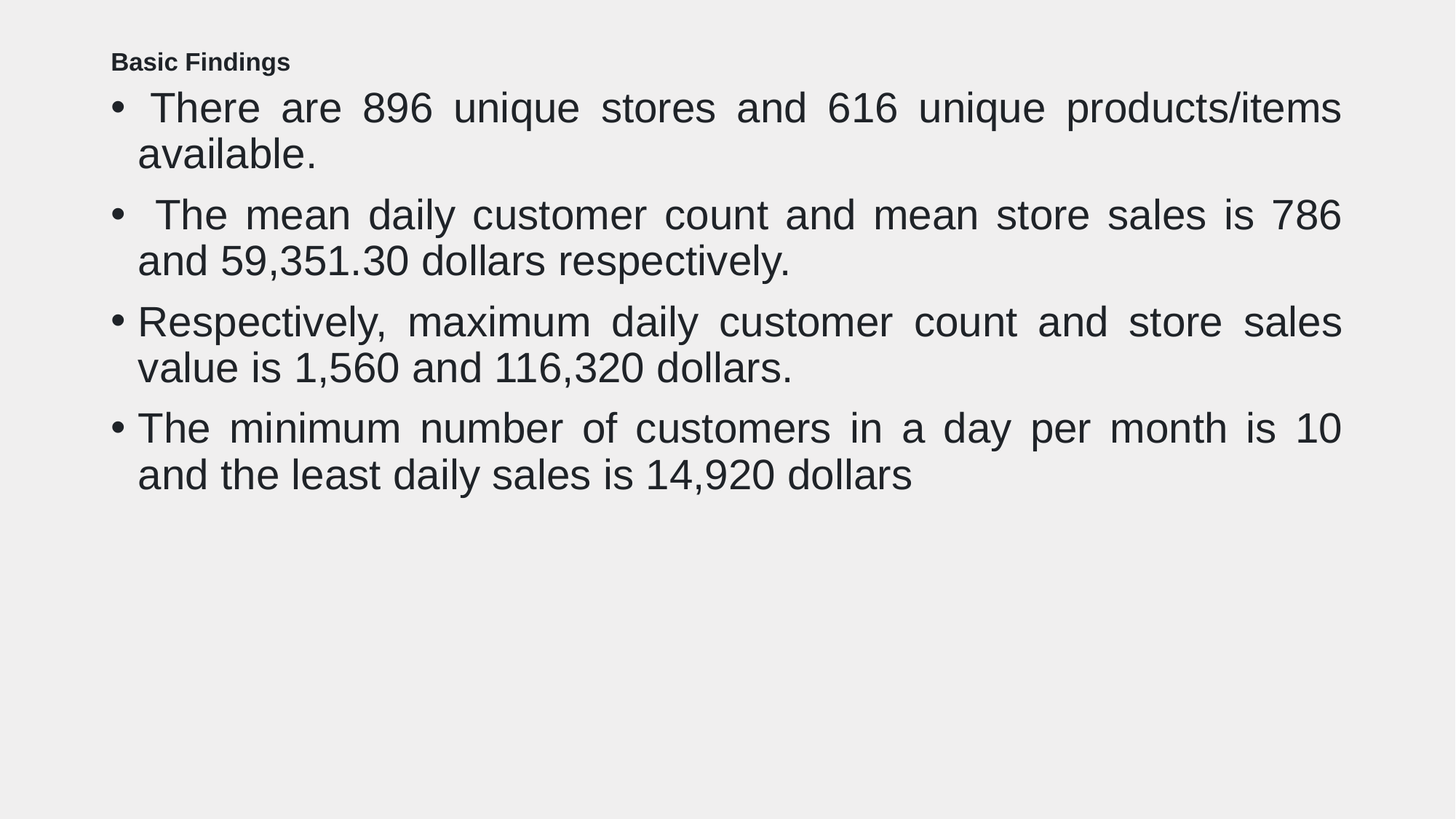

# Basic Findings
 There are 896 unique stores and 616 unique products/items available.
 The mean daily customer count and mean store sales is 786 and 59,351.30 dollars respectively.
Respectively, maximum daily customer count and store sales value is 1,560 and 116,320 dollars.
The minimum number of customers in a day per month is 10 and the least daily sales is 14,920 dollars